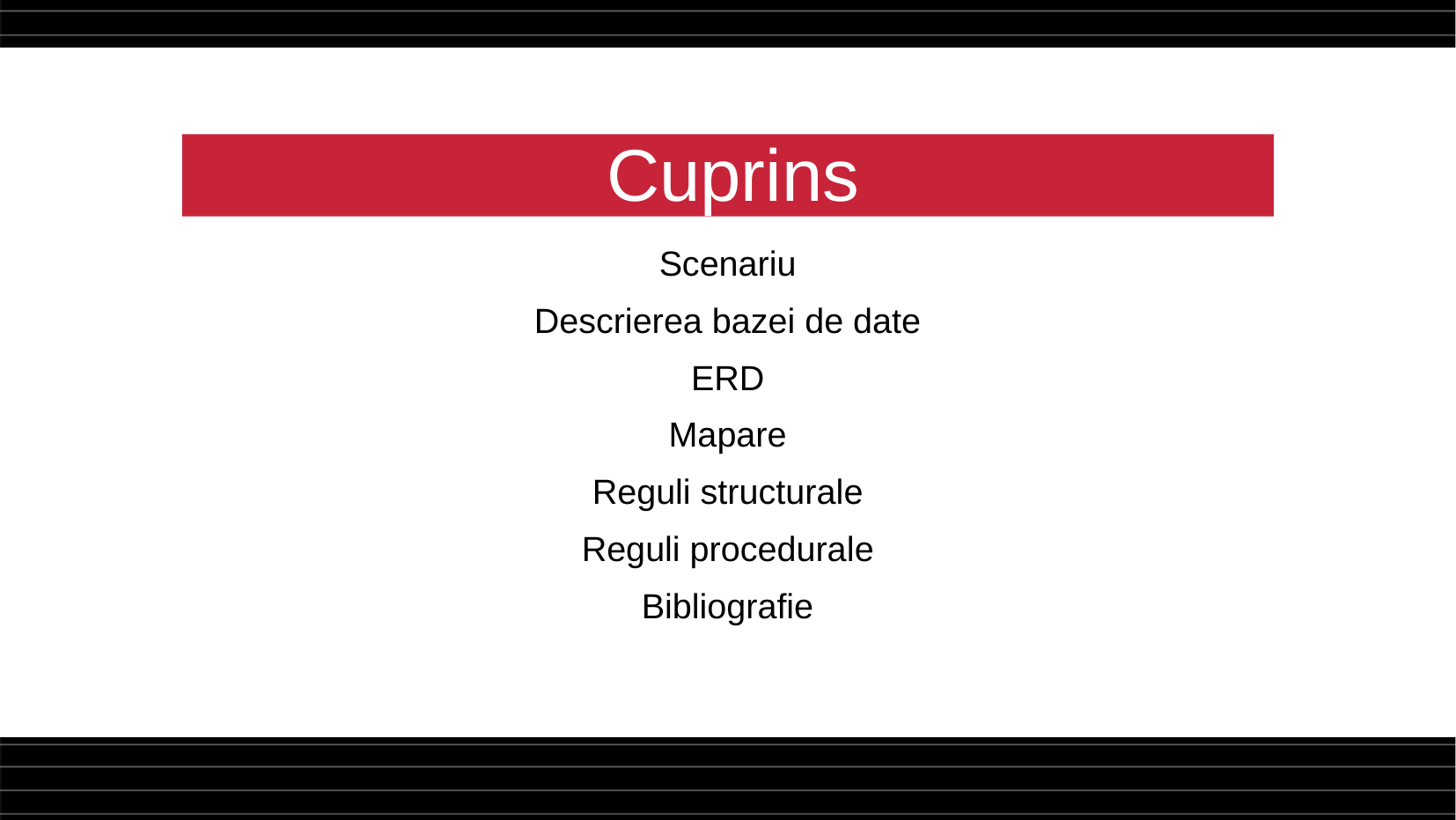

# Cuprins
Scenariu
Descrierea bazei de date
ERD
Mapare
Reguli structurale
Reguli procedurale
Bibliografie